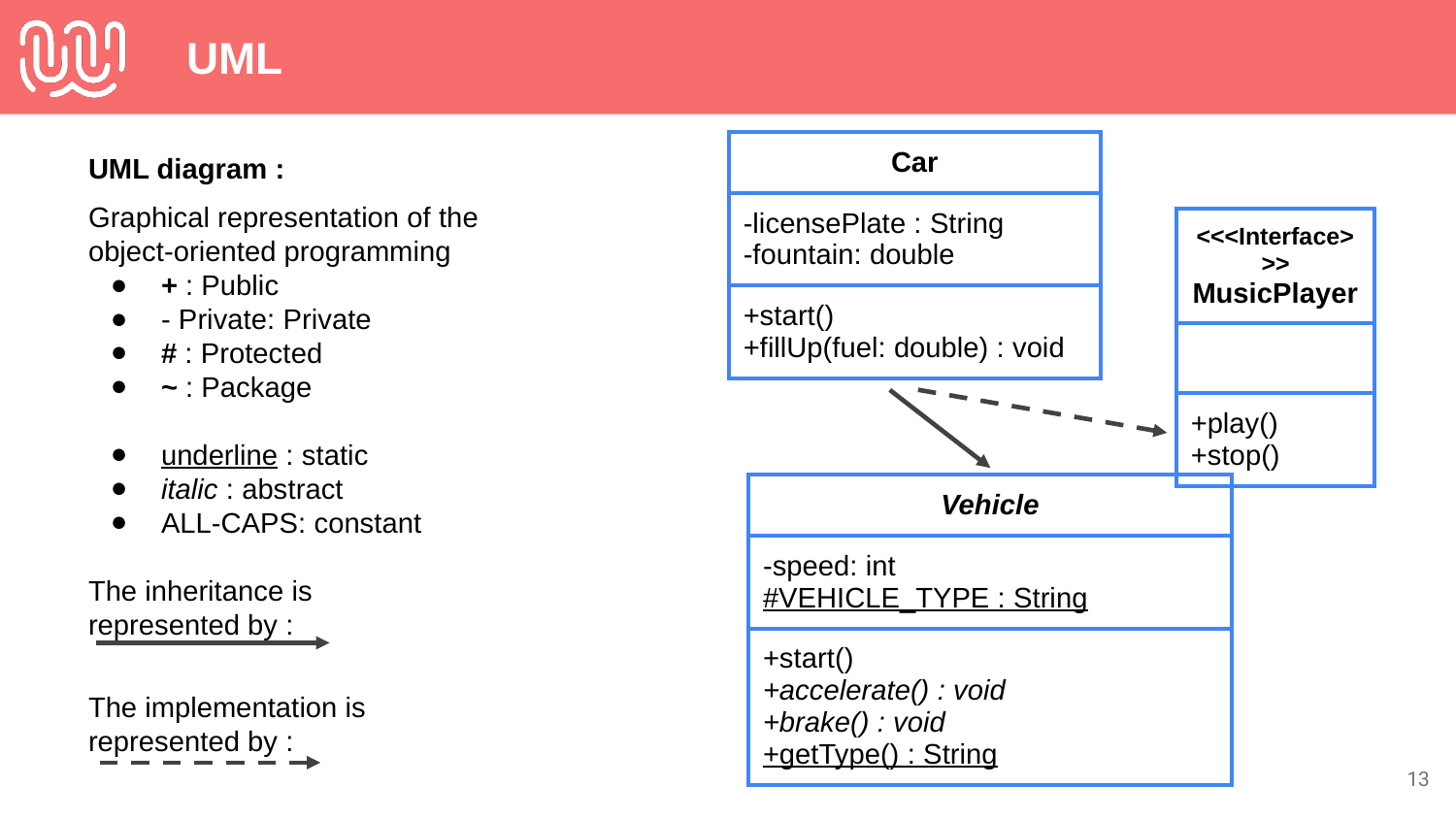

# UML
| Car |
| --- |
| -licensePlate : String -fountain: double |
| +start() +fillUp(fuel: double) : void |
UML diagram :
Graphical representation of the
object-oriented programming
+ : Public
- Private: Private
# : Protected
~ : Package
underline : static
italic : abstract
ALL-CAPS: constant

The inheritance is
represented by :
The implementation is
represented by :
| <<<Interface>>> MusicPlayer |
| --- |
|  |
| +play() +stop() |
| Vehicle |
| --- |
| -speed: int #VEHICLE\_TYPE : String |
| +start() +accelerate() : void +brake() : void +getType() : String |
13